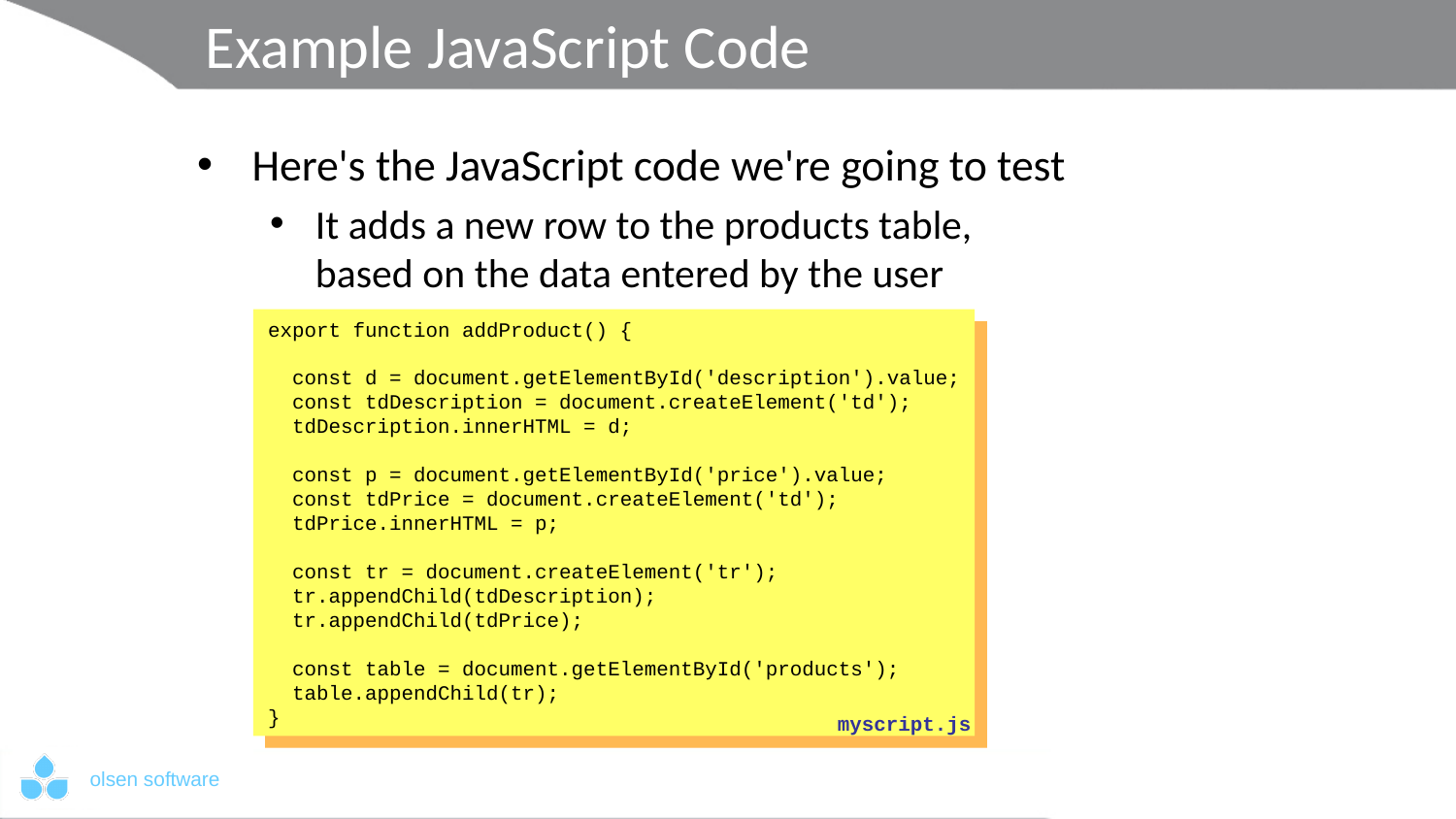

# Example JavaScript Code
Here's the JavaScript code we're going to test
It adds a new row to the products table,
based on the data entered by the user
export function addProduct() {

  const d = document.getElementById('description').value;
  const tdDescription = document.createElement('td');
  tdDescription.innerHTML = d;

  const p = document.getElementById('price').value;
  const tdPrice = document.createElement('td');
  tdPrice.innerHTML = p;

  const tr = document.createElement('tr');
  tr.appendChild(tdDescription);
  tr.appendChild(tdPrice);

  const table = document.getElementById('products');
  table.appendChild(tr);
}
myscript.js